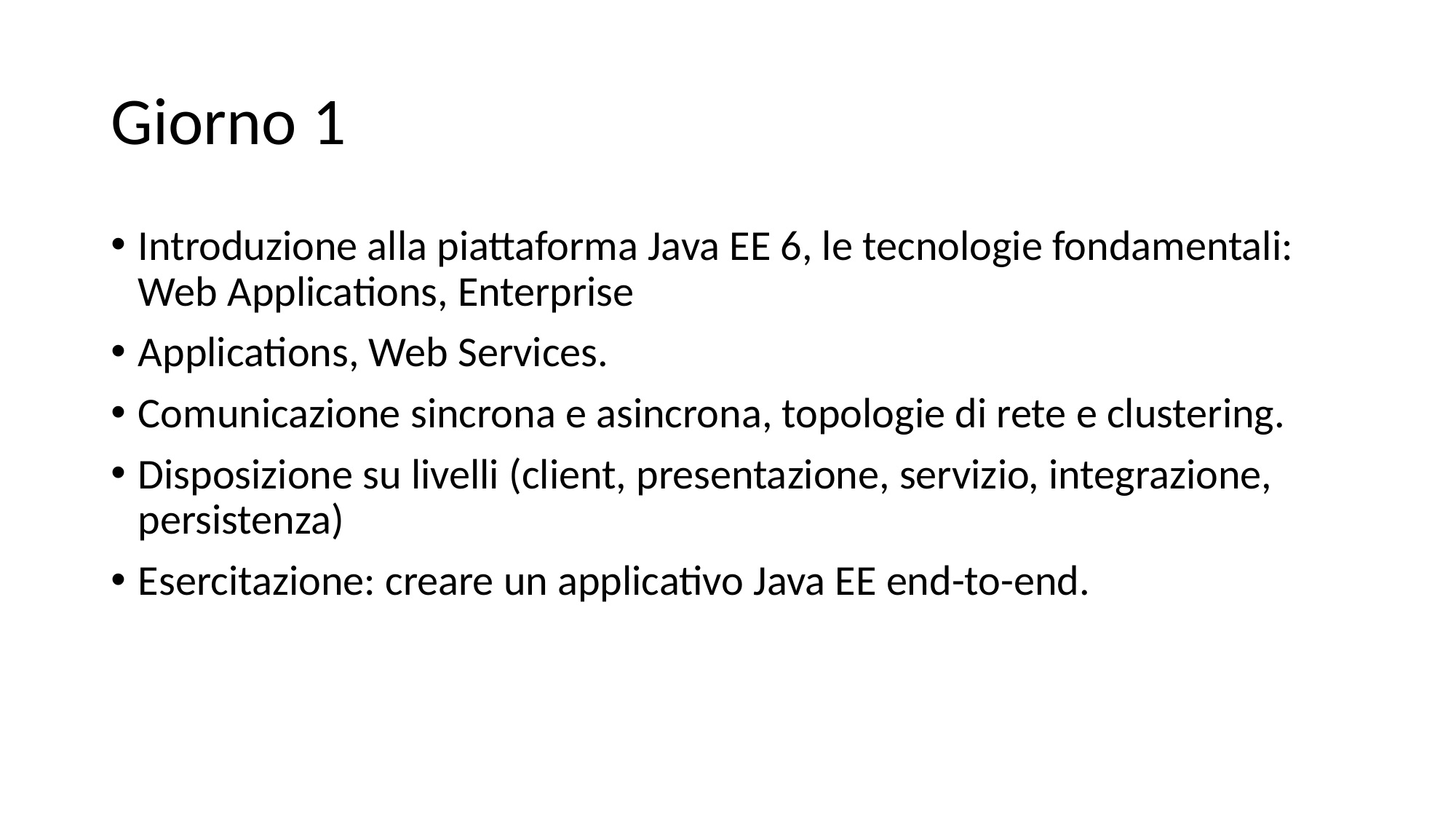

# Giorno 1
Introduzione alla piattaforma Java EE 6, le tecnologie fondamentali: Web Applications, Enterprise
Applications, Web Services.
Comunicazione sincrona e asincrona, topologie di rete e clustering.
Disposizione su livelli (client, presentazione, servizio, integrazione, persistenza)
Esercitazione: creare un applicativo Java EE end-to-end.